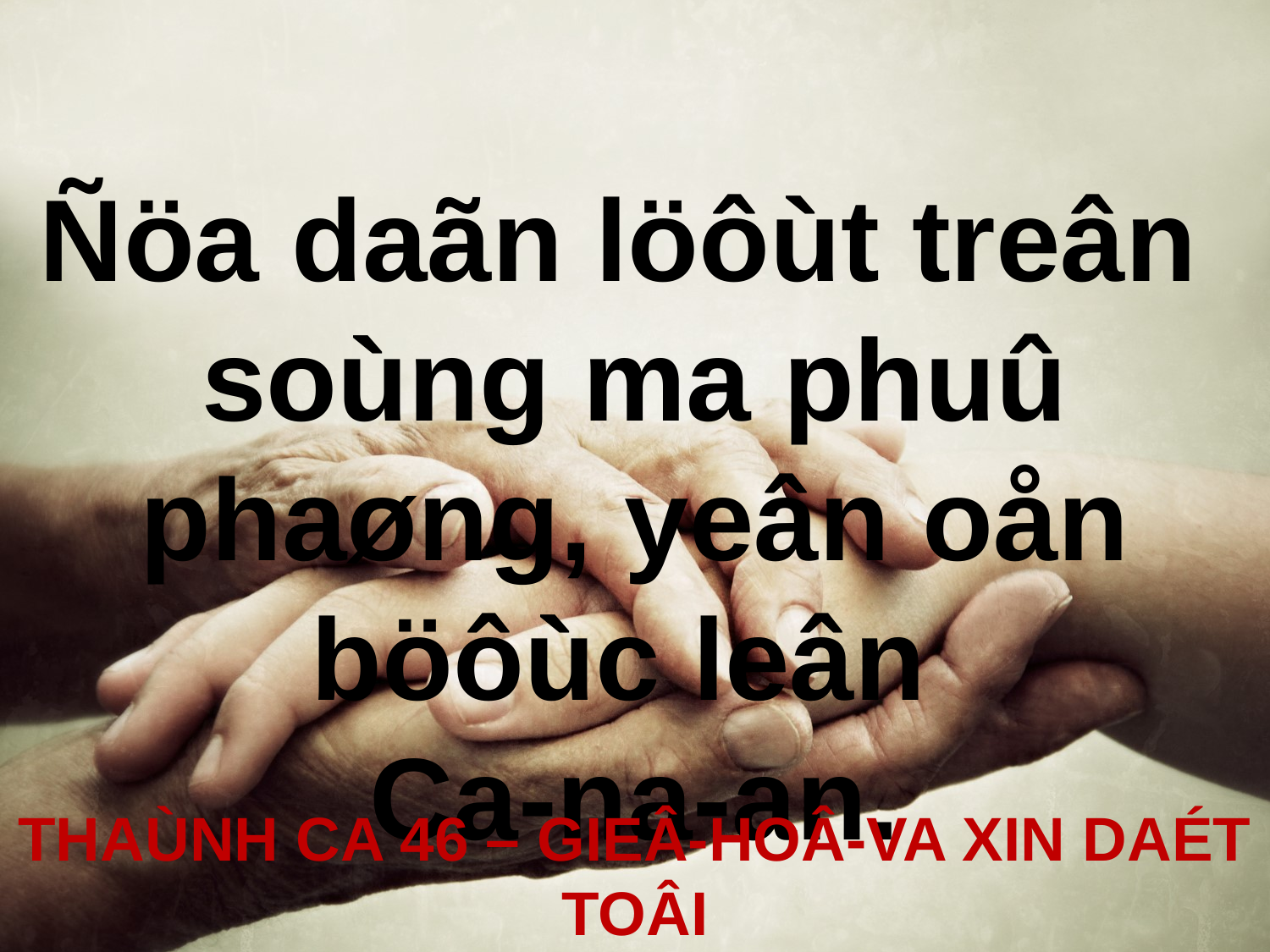

Ñöa daãn löôùt treân
soùng ma phuû phaøng, yeân oån böôùc leân
Ca-na-an.
THAÙNH CA 46 – GIEÂ-HOÂ-VA XIN DAÉT TOÂI